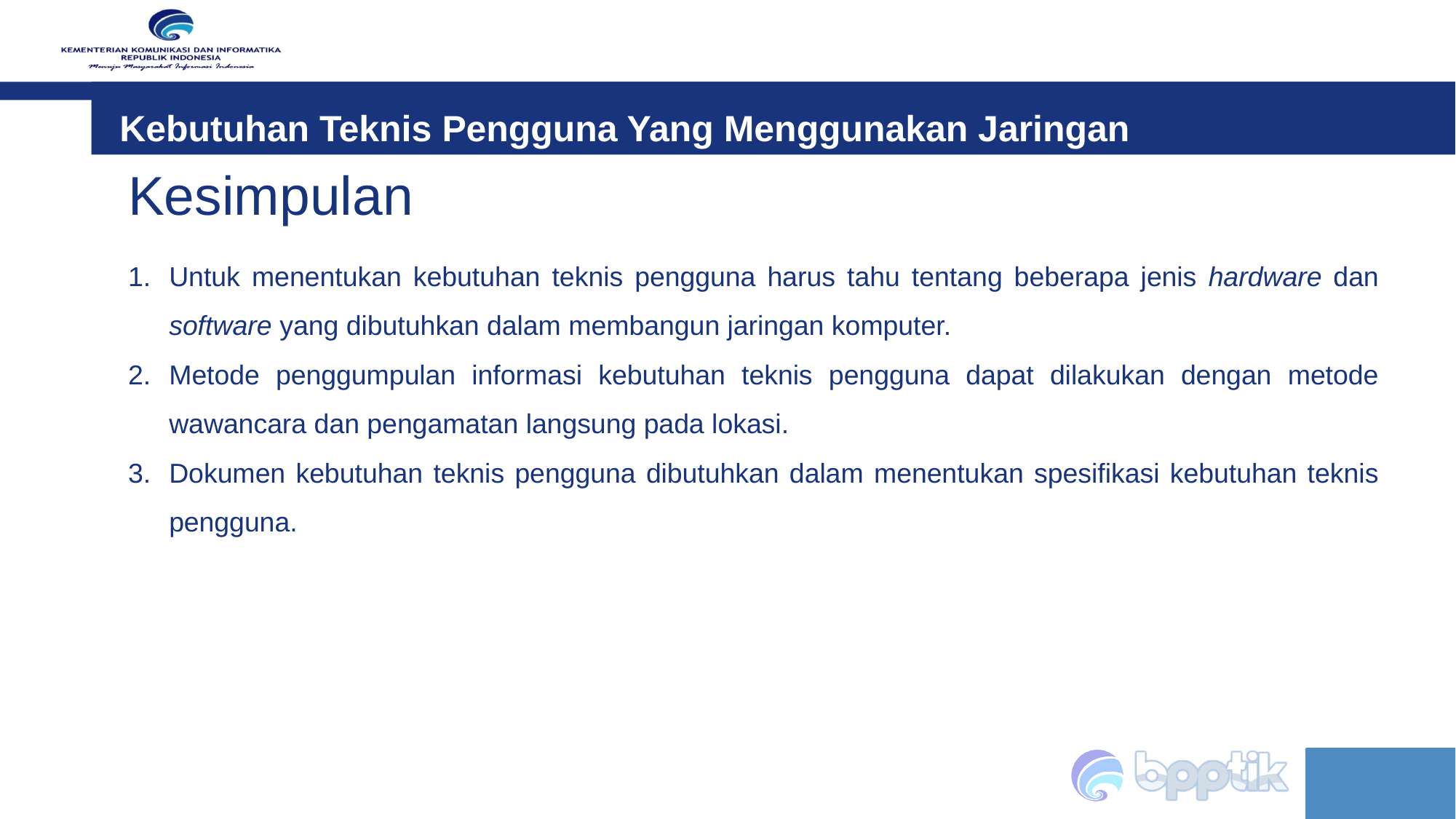

Kebutuhan Teknis Pengguna Yang Menggunakan Jaringan 		 		         Pelatihan
Kesimpulan
Untuk menentukan kebutuhan teknis pengguna harus tahu tentang beberapa jenis hardware dan software yang dibutuhkan dalam membangun jaringan komputer.
Metode penggumpulan informasi kebutuhan teknis pengguna dapat dilakukan dengan metode wawancara dan pengamatan langsung pada lokasi.
Dokumen kebutuhan teknis pengguna dibutuhkan dalam menentukan spesifikasi kebutuhan teknis pengguna.